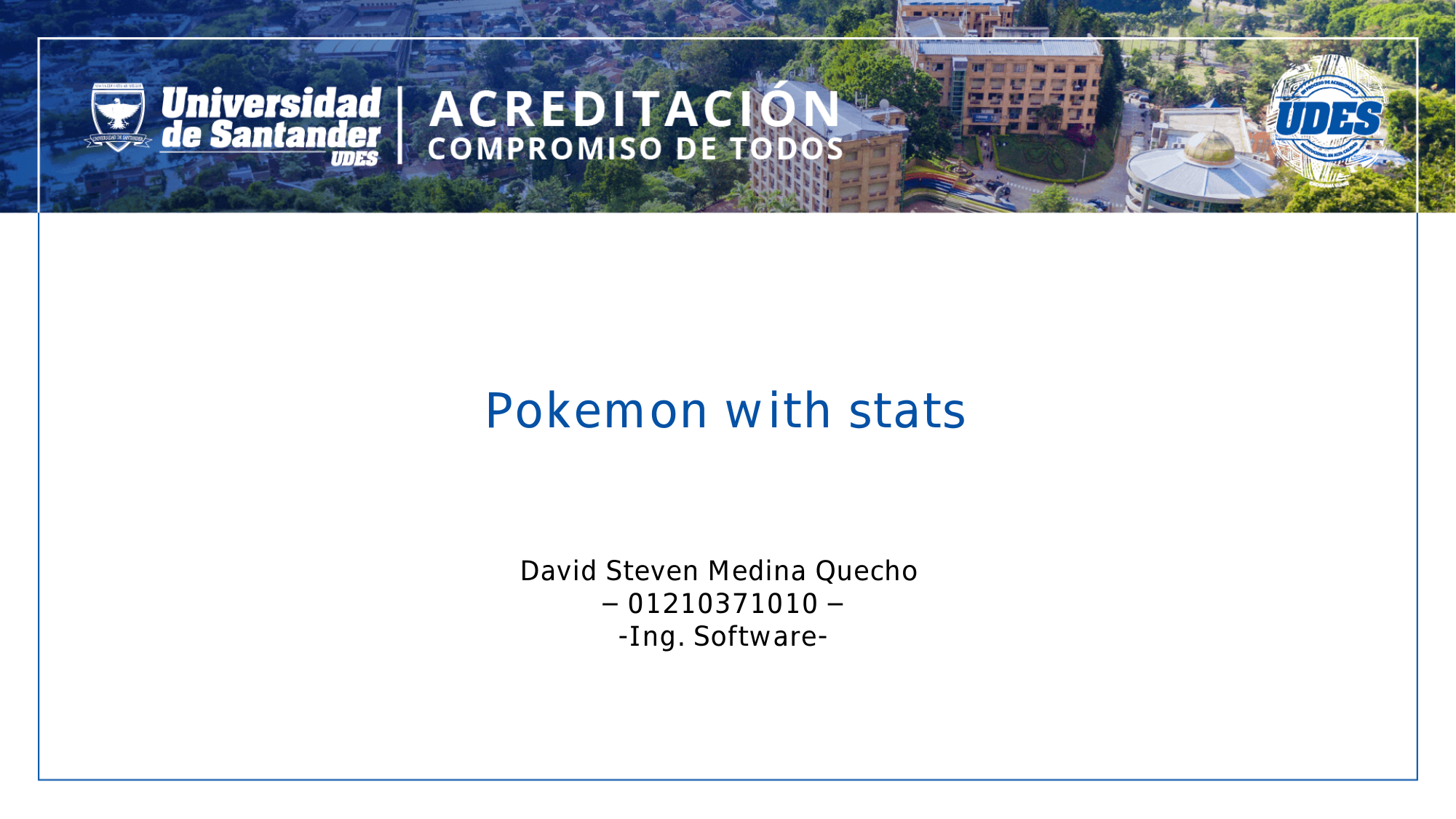

Pokemon with stats
David Steven Medina Quecho
– 01210371010 –
-Ing. Software-